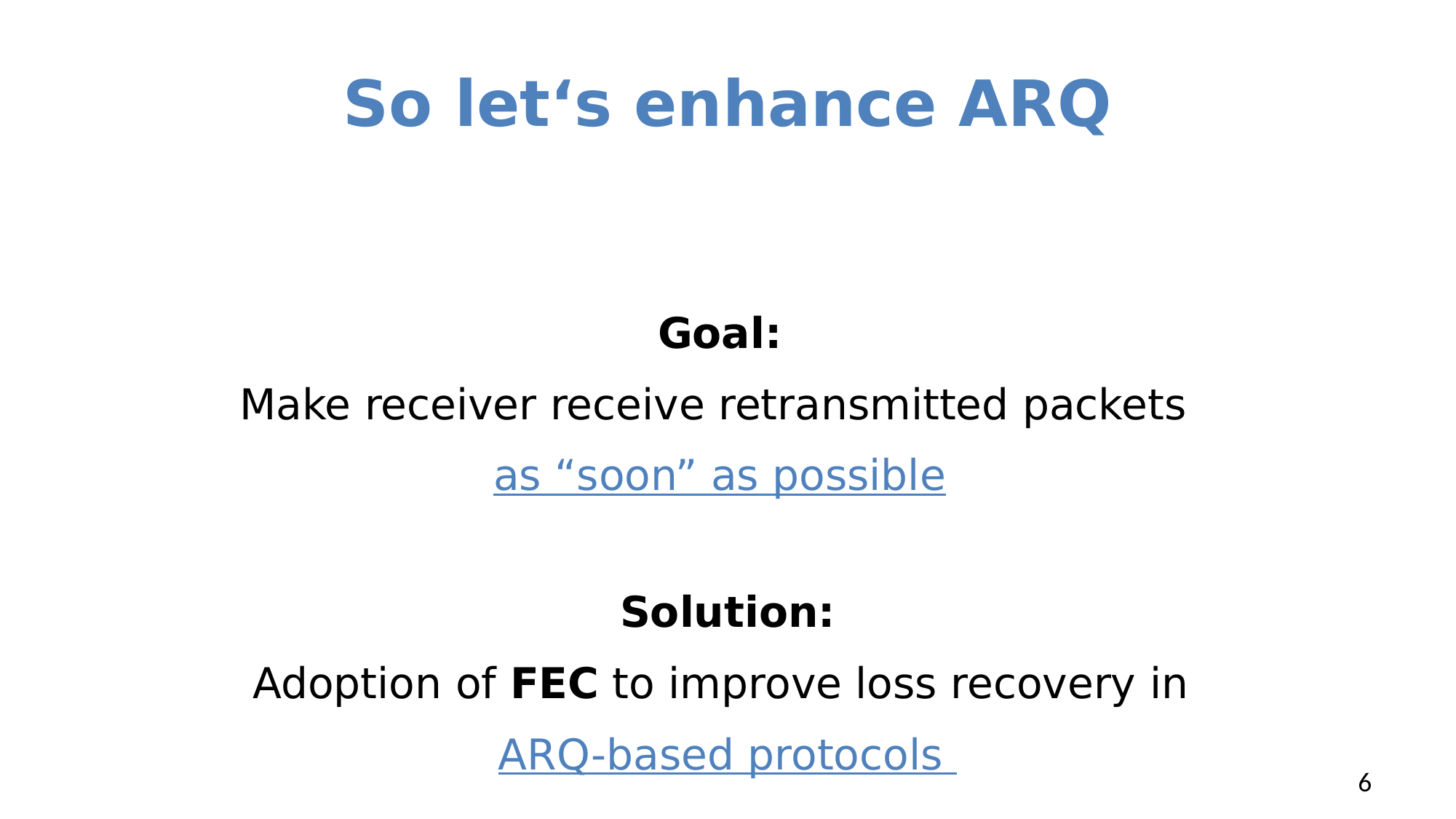

# So let‘s enhance ARQ
Goal:
Make receiver receive retransmitted packets
as “soon” as possible
Solution:
Adoption of FEC to improve loss recovery in
ARQ-based protocols

6